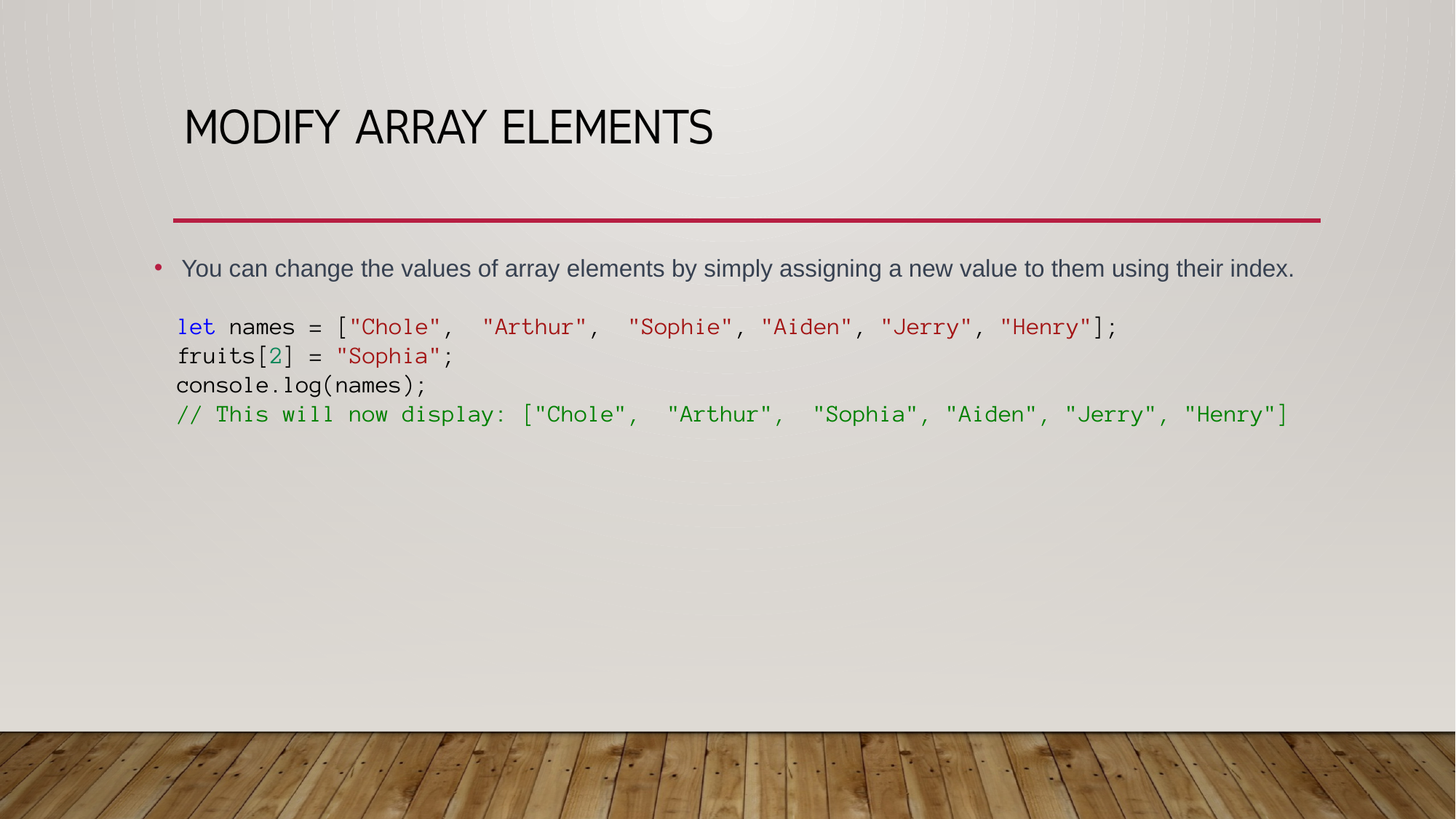

# Modify array elements
You can change the values of array elements by simply assigning a new value to them using their index.
let names = ["Chole",  "Arthur",  "Sophie", "Aiden", "Jerry", "Henry"];
fruits[2] = "Sophia";
console.log(names);
// This will now display: ["Chole",  "Arthur",  "Sophia", "Aiden", "Jerry", "Henry"]